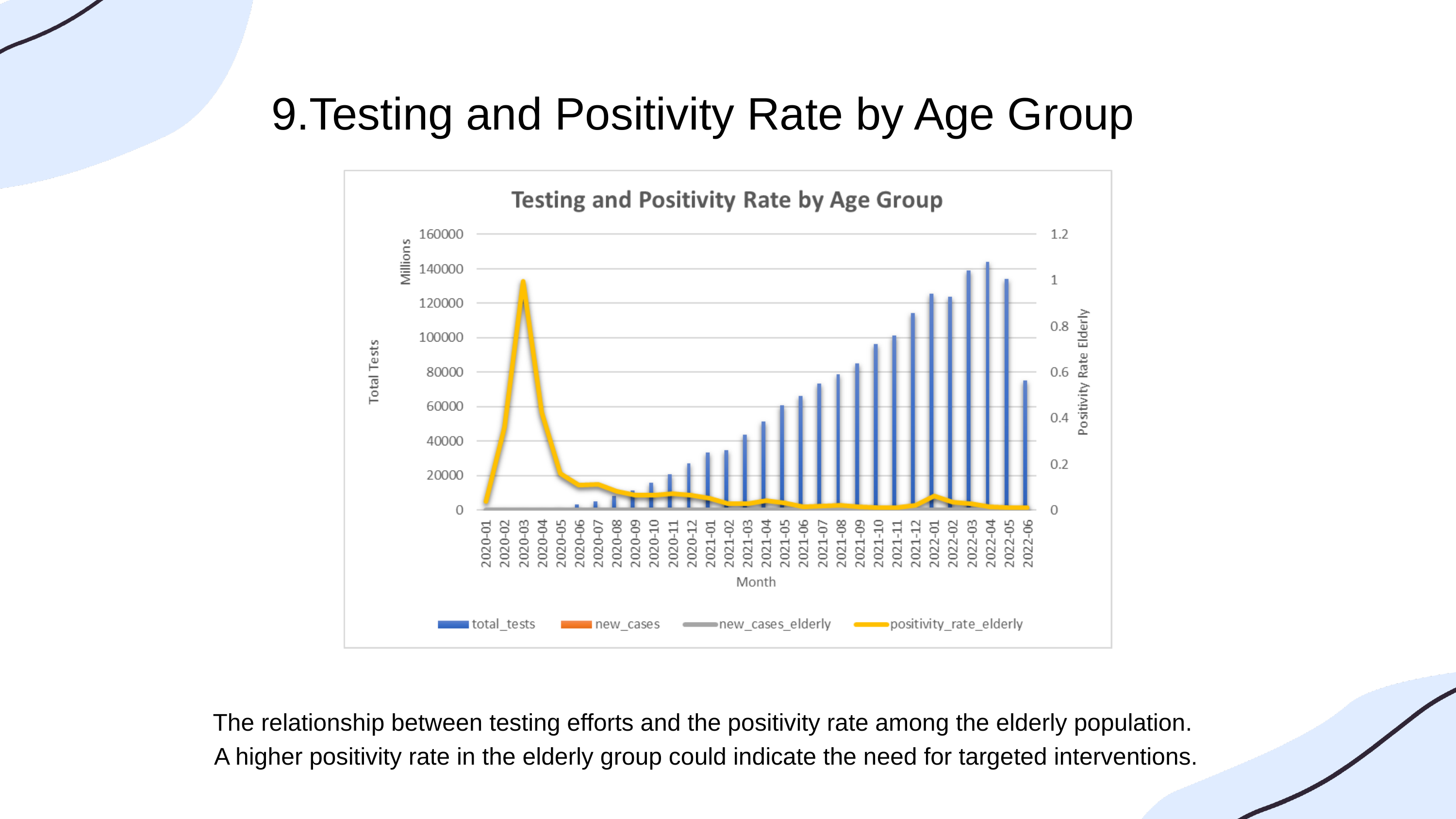

9.Testing and Positivity Rate by Age Group

The relationship between testing efforts and the positivity rate among the elderly population.
 A higher positivity rate in the elderly group could indicate the need for targeted interventions.